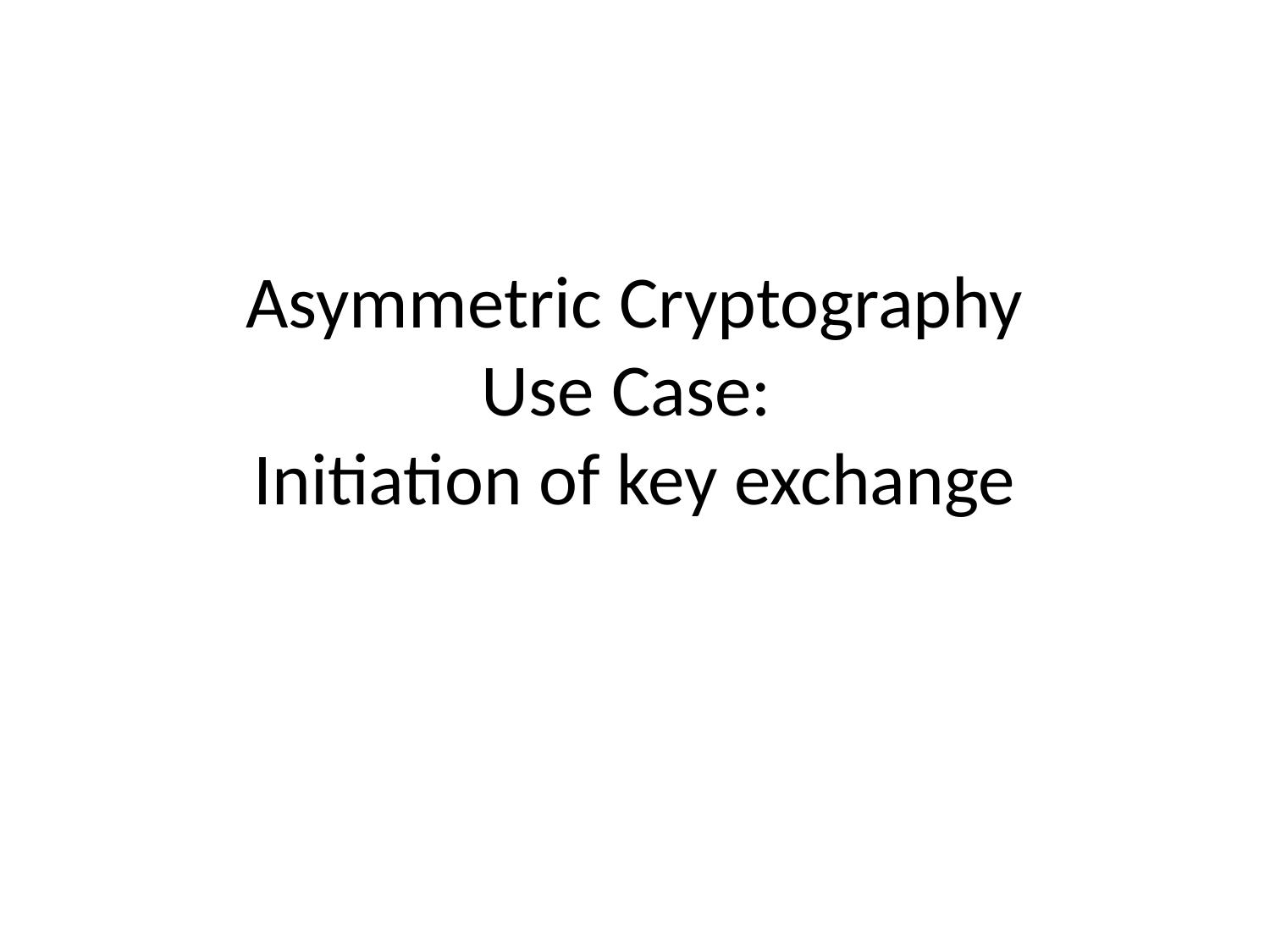

# Asymmetric Cryptography Use Case: Initiation of key exchange